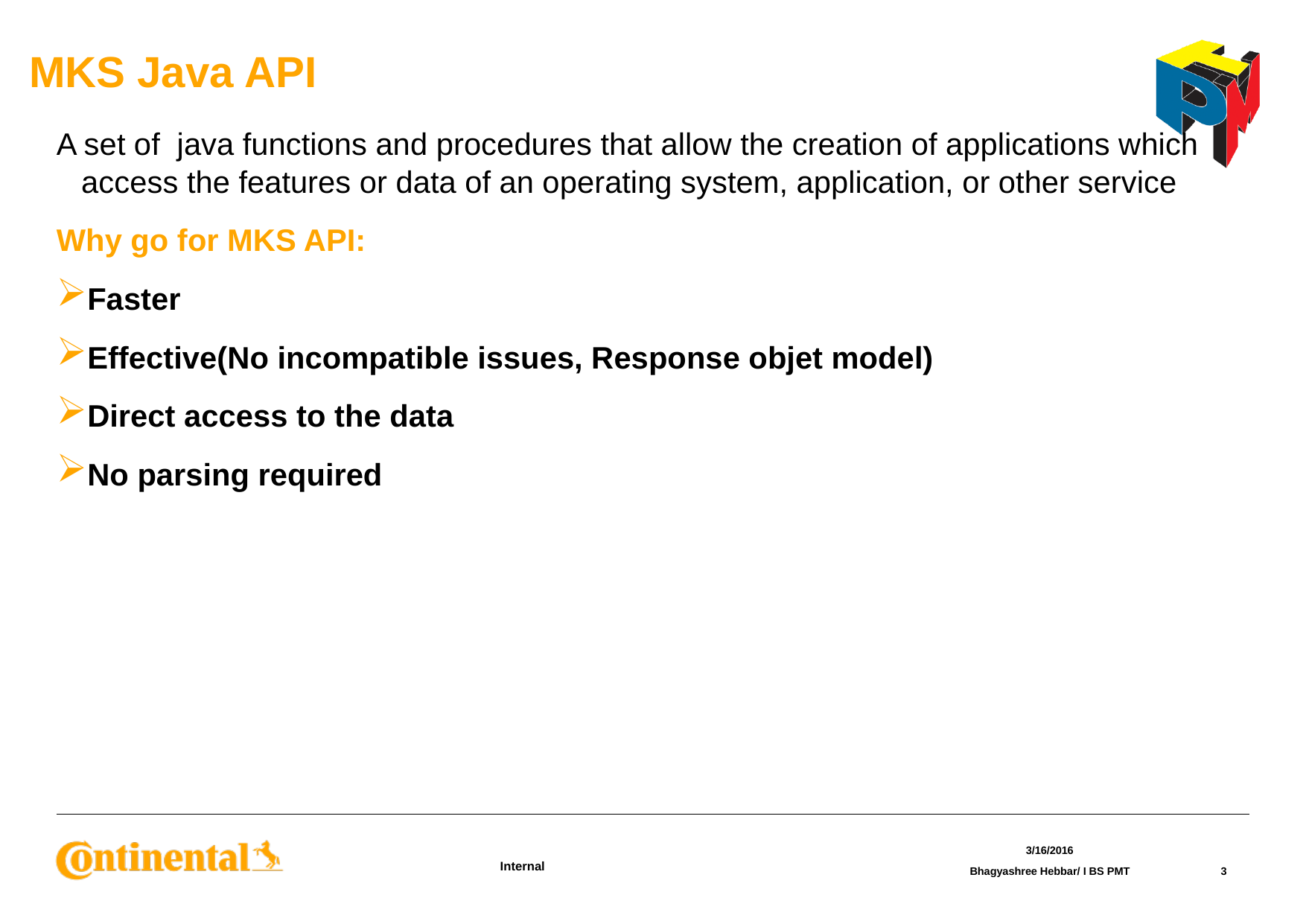

# MKS Java API
A set of  java functions and procedures that allow the creation of applications which access the features or data of an operating system, application, or other service
Why go for MKS API:
Faster
Effective(No incompatible issues, Response objet model)
Direct access to the data
No parsing required

3/16/2016
Bhagyashree Hebbar/ I BS PMT
3